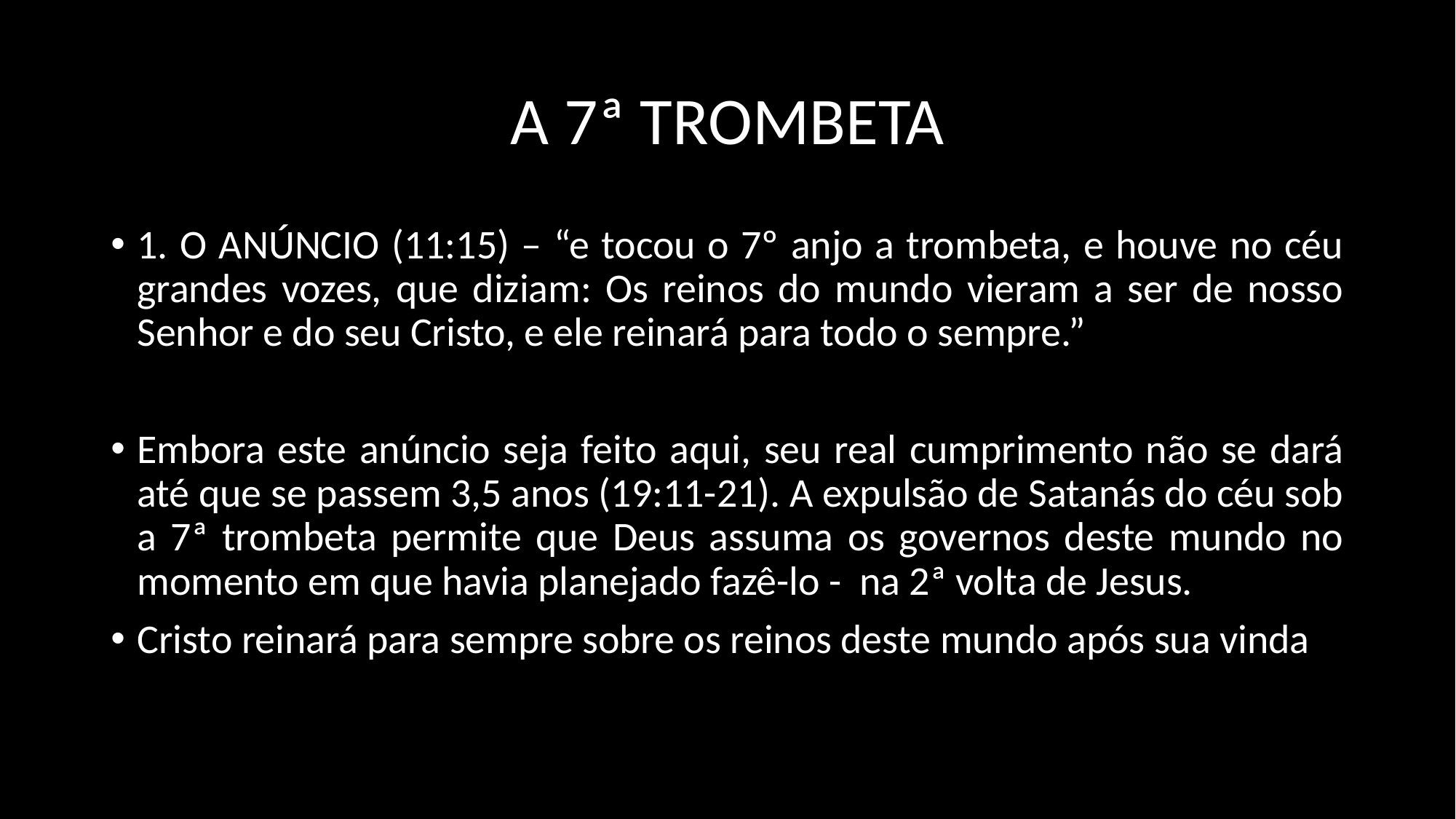

# A 7ª TROMBETA
1. O ANÚNCIO (11:15) – “e tocou o 7º anjo a trombeta, e houve no céu grandes vozes, que diziam: Os reinos do mundo vieram a ser de nosso Senhor e do seu Cristo, e ele reinará para todo o sempre.”

Embora este anúncio seja feito aqui, seu real cumprimento não se dará até que se passem 3,5 anos (19:11-21). A expulsão de Satanás do céu sob a 7ª trombeta permite que Deus assuma os governos deste mundo no momento em que havia planejado fazê-lo -  na 2ª volta de Jesus.
Cristo reinará para sempre sobre os reinos deste mundo após sua vinda